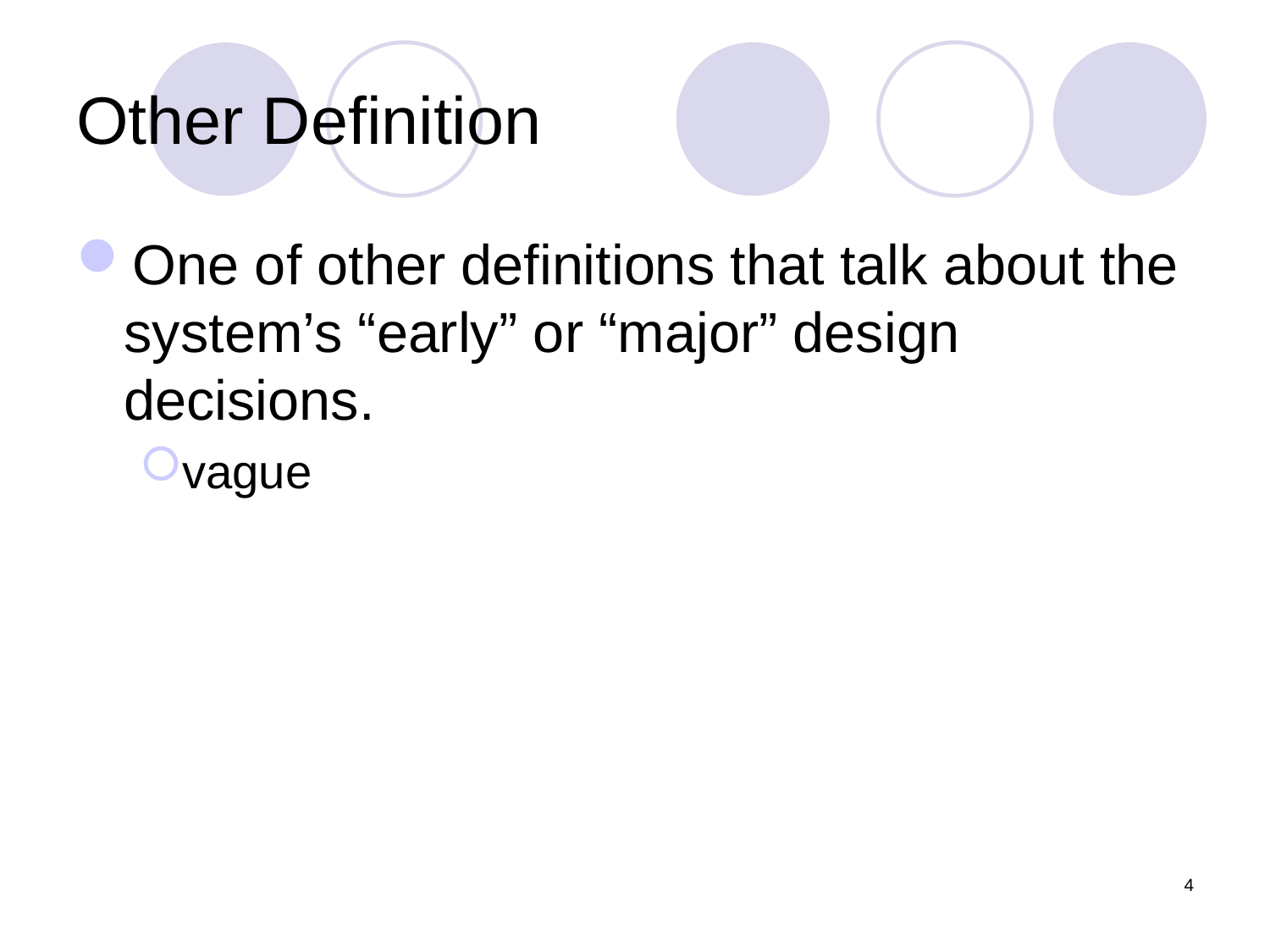

# Other Definition
One of other definitions that talk about the system’s “early” or “major” design decisions.
vague
4